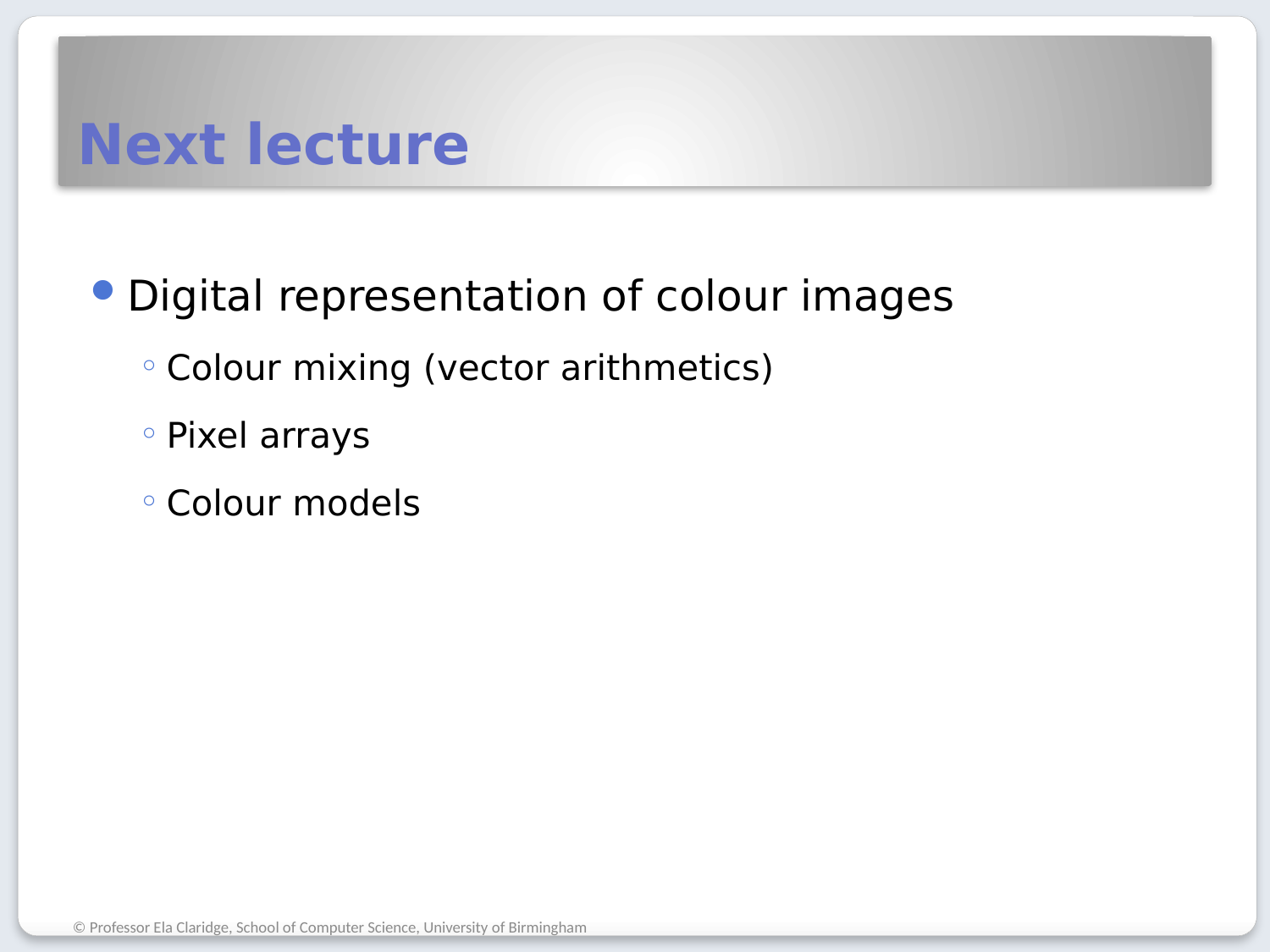

# Next lecture
Digital representation of colour images
Colour mixing (vector arithmetics)
Pixel arrays
Colour models
© Professor Ela Claridge, School of Computer Science, University of Birmingham